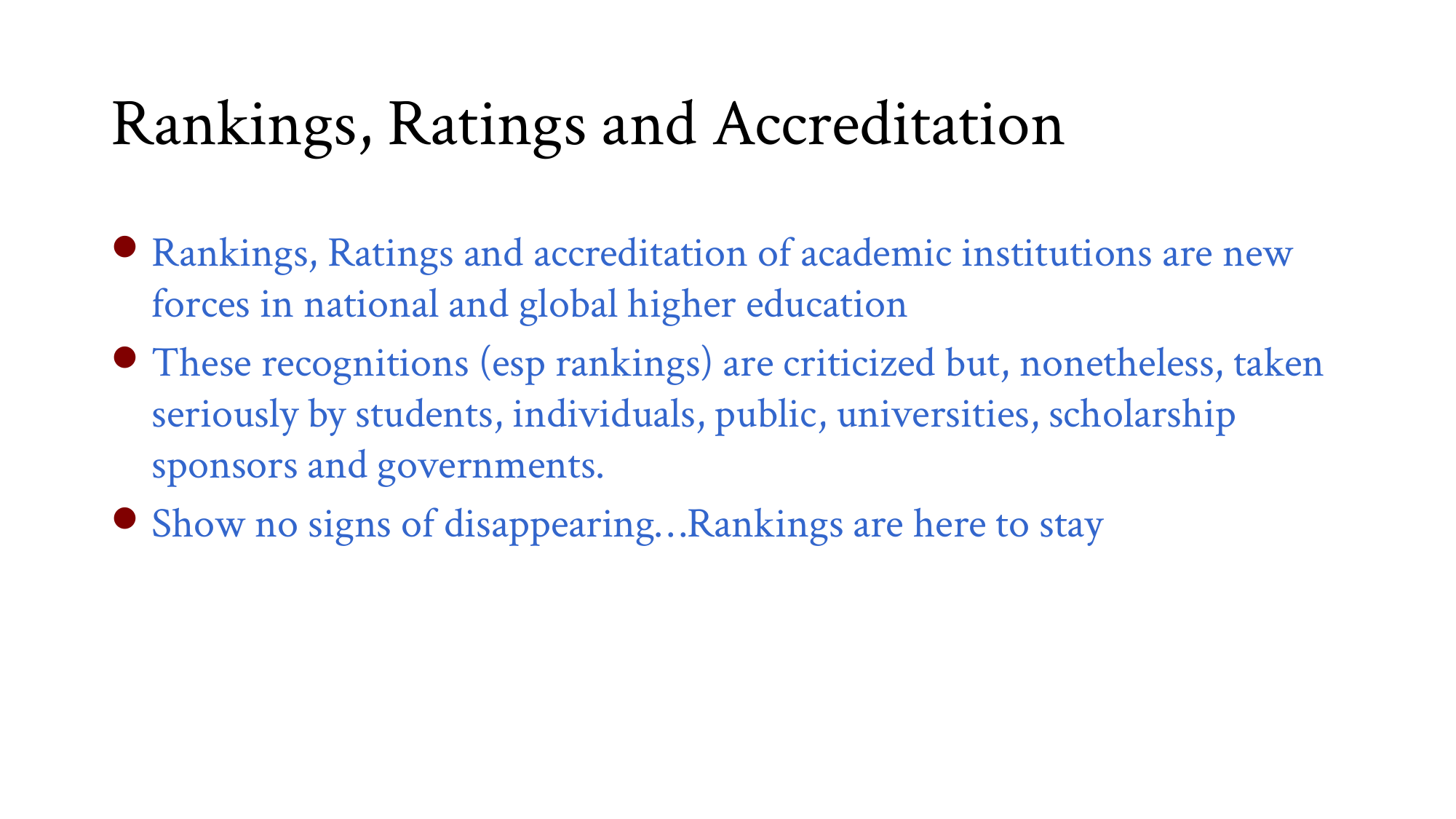

# Rankings, Ratings and Accreditation
Rankings, Ratings and accreditation of academic institutions are new forces in national and global higher education
These recognitions (esp rankings) are criticized but, nonetheless, taken seriously by students, individuals, public, universities, scholarship sponsors and governments.
Show no signs of disappearing…Rankings are here to stay